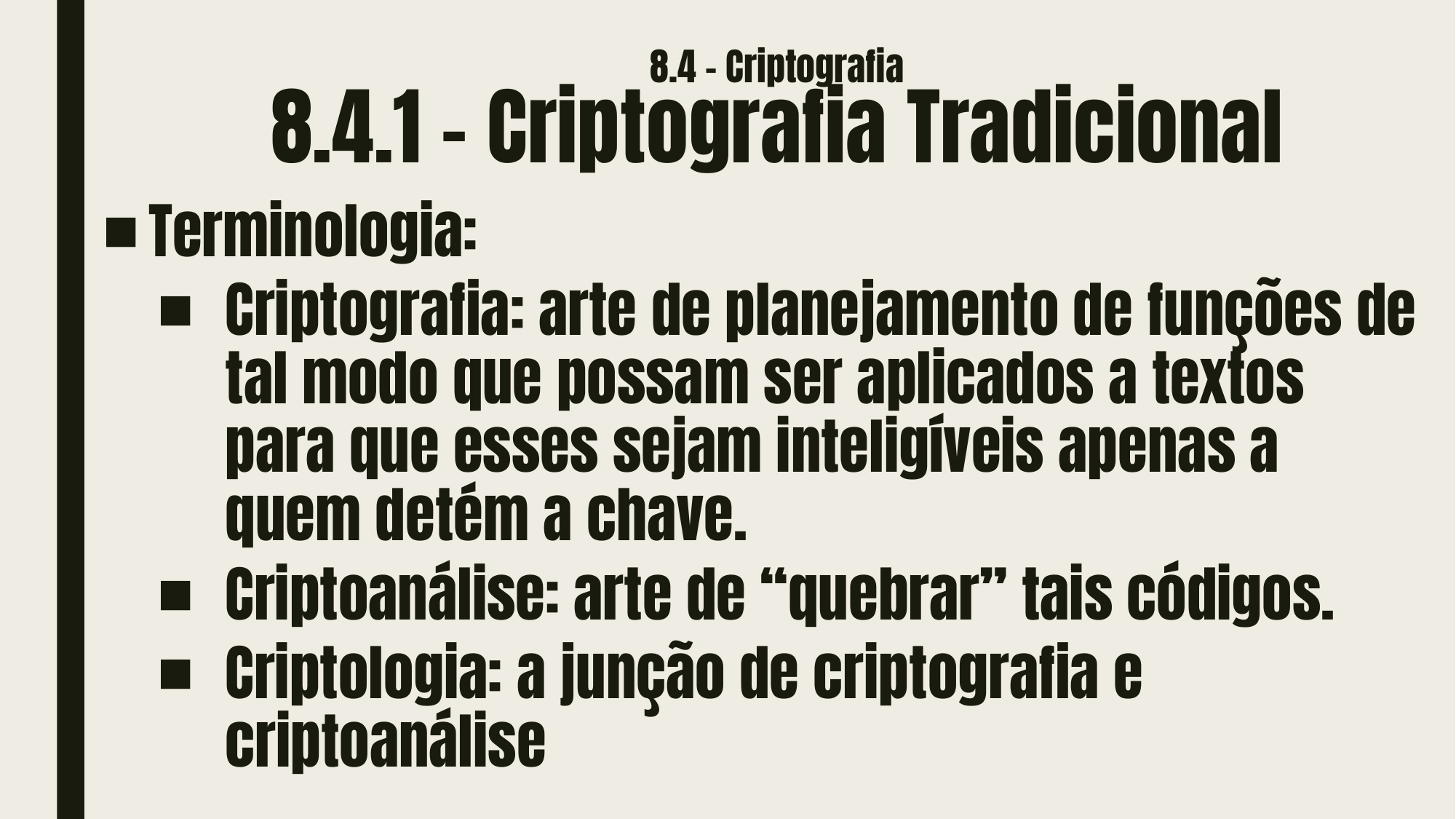

# 8.4 - Criptografia 8.4.1 - Criptografia Tradicional
Terminologia:
Criptografia: arte de planejamento de funções de tal modo que possam ser aplicados a textos para que esses sejam inteligíveis apenas a quem detém a chave.
Criptoanálise: arte de “quebrar” tais códigos.
Criptologia: a junção de criptografia e criptoanálise